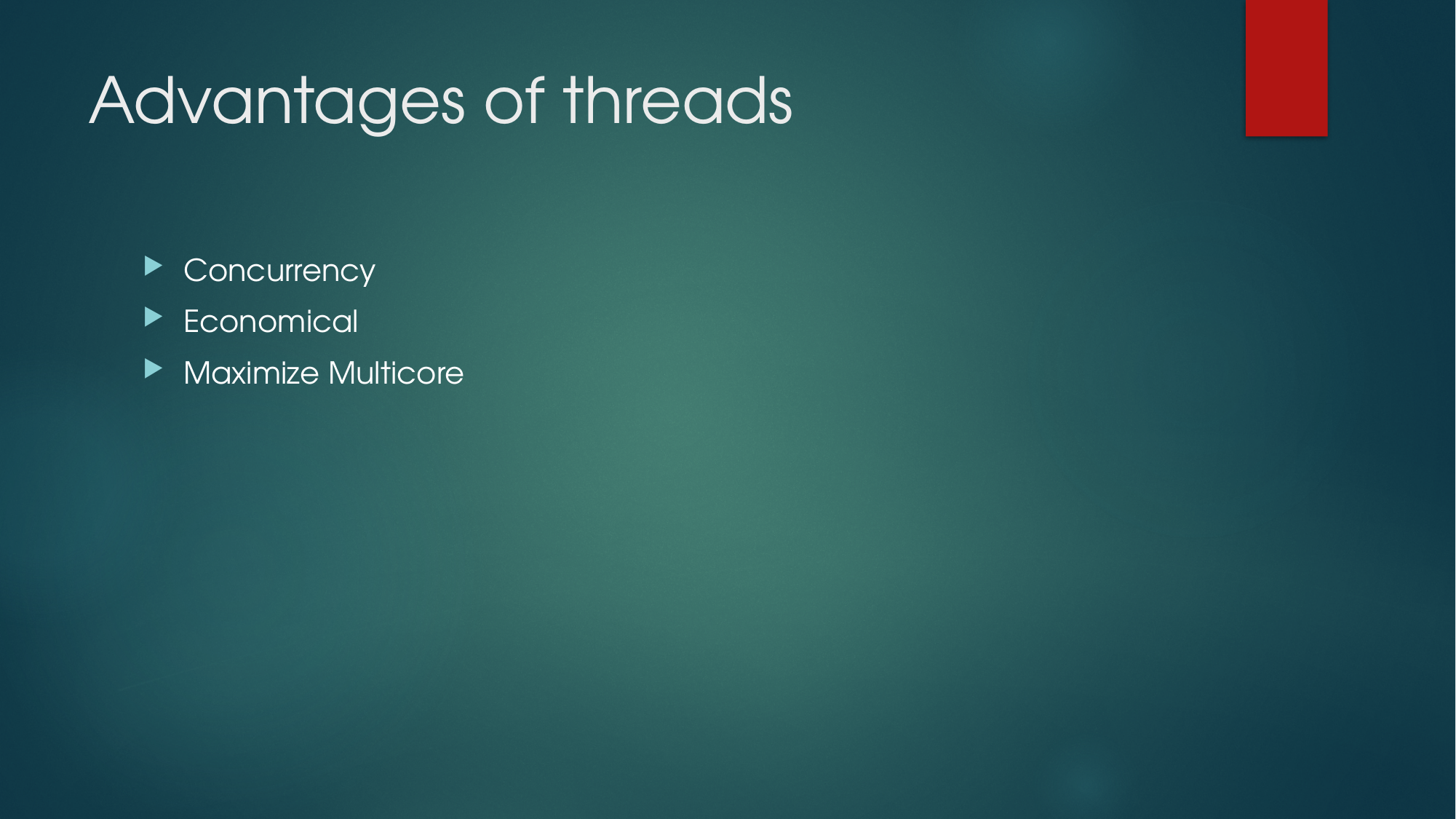

# Advantages of threads
Concurrency
Economical
Maximize Multicore